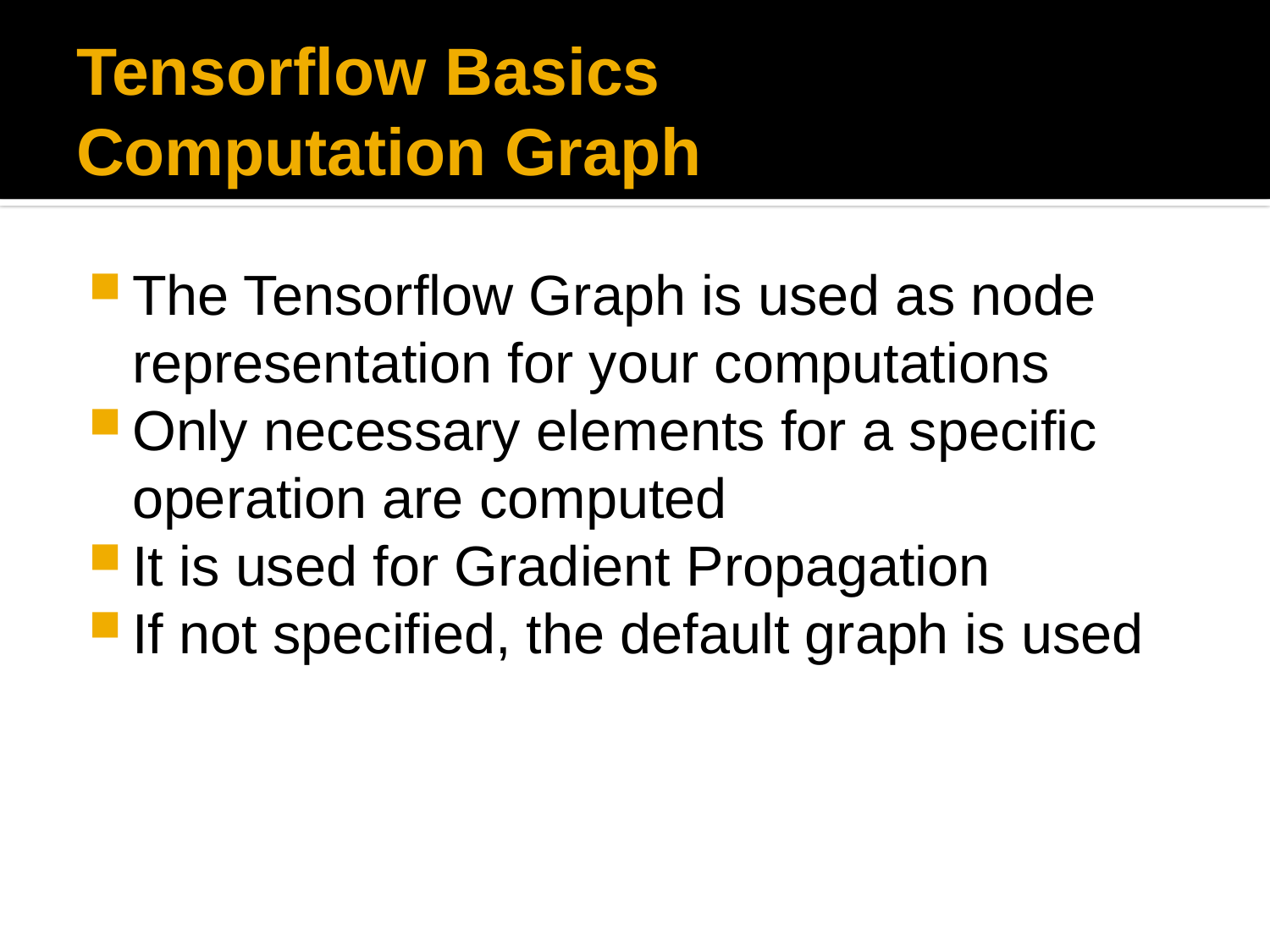

# Tensorflow Basics Computation Graph
The Tensorflow Graph is used as node representation for your computations
Only necessary elements for a specific operation are computed
It is used for Gradient Propagation
If not specified, the default graph is used